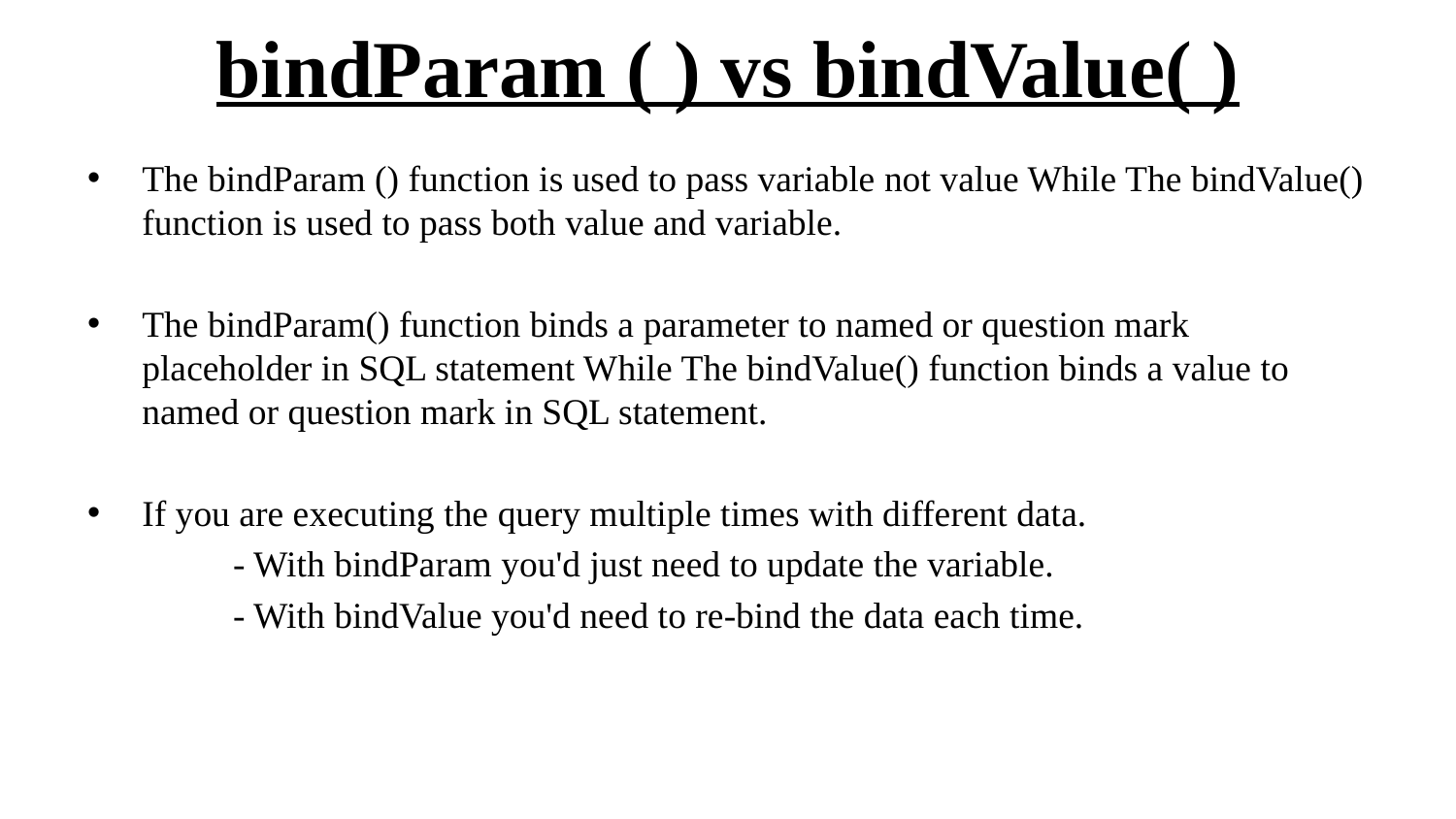

# bindParam ( ) vs bindValue( )
The bindParam () function is used to pass variable not value While The bindValue() function is used to pass both value and variable.

The bindParam() function binds a parameter to named or question mark placeholder in SQL statement While The bindValue() function binds a value to named or question mark in SQL statement.

If you are executing the query multiple times with different data.
	- With bindParam you'd just need to update the variable.
	- With bindValue you'd need to re-bind the data each time.